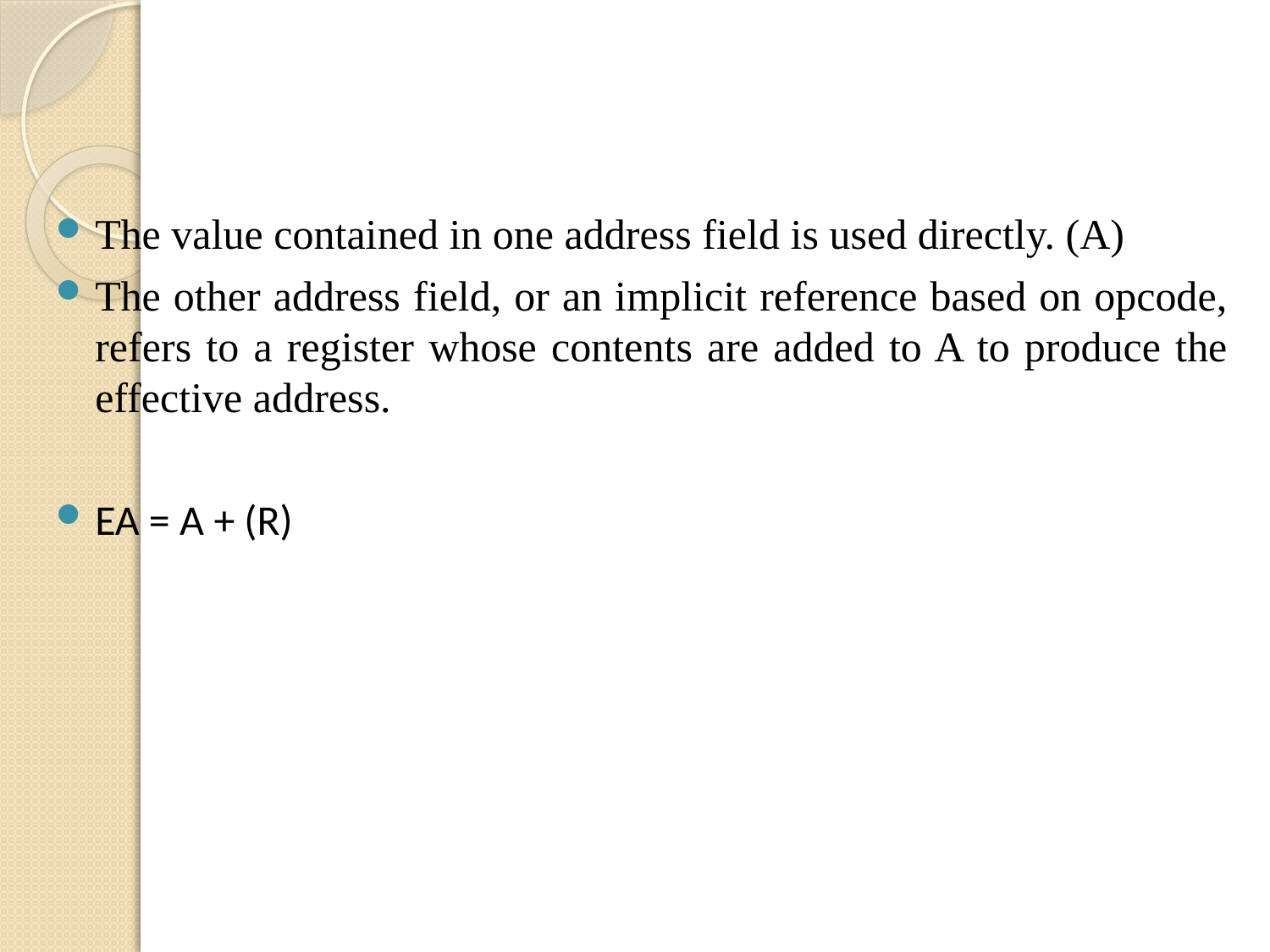

#
The value contained in one address field is used directly. (A)
The other address field, or an implicit reference based on opcode, refers to a register whose contents are added to A to produce the effective address.

EA = A + (R)